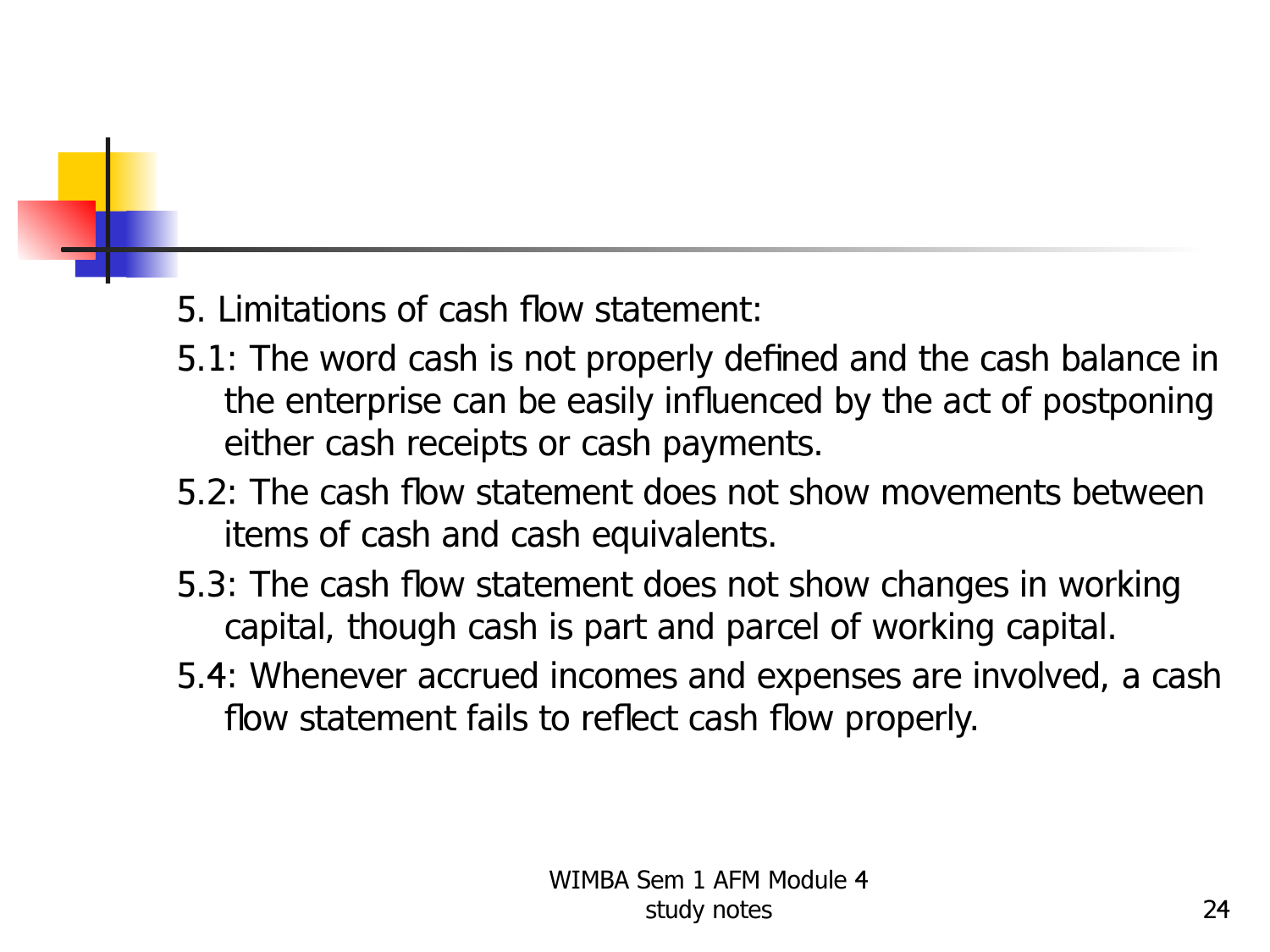

#
5. Limitations of cash flow statement:
5.1: The word cash is not properly defined and the cash balance in the enterprise can be easily influenced by the act of postponing either cash receipts or cash payments.
5.2: The cash flow statement does not show movements between items of cash and cash equivalents.
5.3: The cash flow statement does not show changes in working capital, though cash is part and parcel of working capital.
5.4: Whenever accrued incomes and expenses are involved, a cash flow statement fails to reflect cash flow properly.
WIMBA Sem 1 AFM Module 4 study notes
24